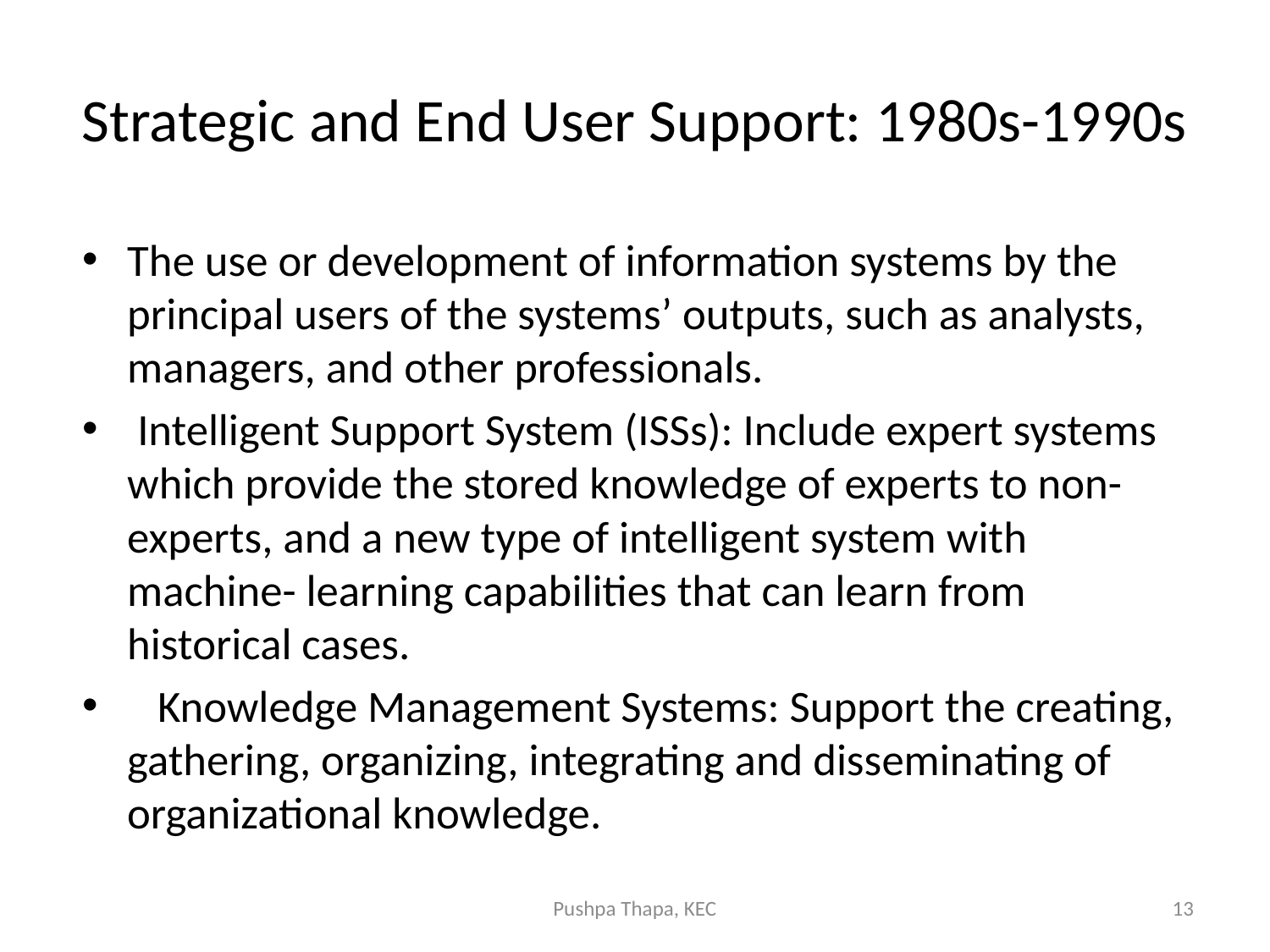

# Strategic and End User Support: 1980s-1990s
The use or development of information systems by the principal users of the systems’ outputs, such as analysts, managers, and other professionals.
 Intelligent Support System (ISSs): Include expert systems which provide the stored knowledge of experts to non-experts, and a new type of intelligent system with machine- learning capabilities that can learn from historical cases.
   Knowledge Management Systems: Support the creating, gathering, organizing, integrating and disseminating of organizational knowledge.

Pushpa Thapa, KEC
13